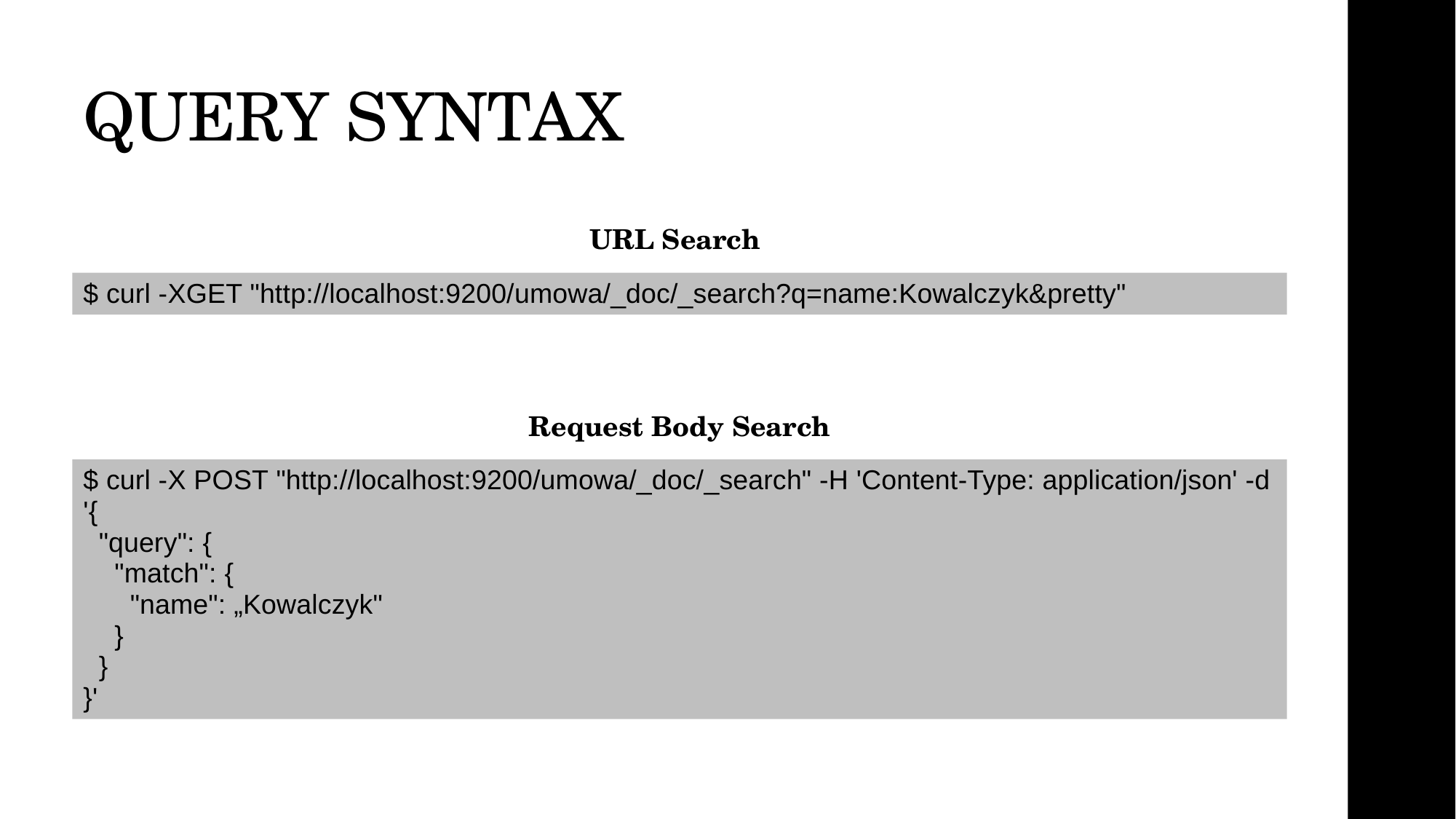

# QUERY SYNTAX
URL Search
$ curl -XGET "http://localhost:9200/umowa/_doc/_search?q=name:Kowalczyk&pretty"
Request Body Search
$ curl -X POST "http://localhost:9200/umowa/_doc/_search" -H 'Content-Type: application/json' -d '{
  "query": {
    "match": {
      "name": „Kowalczyk"
    }
  }
}'